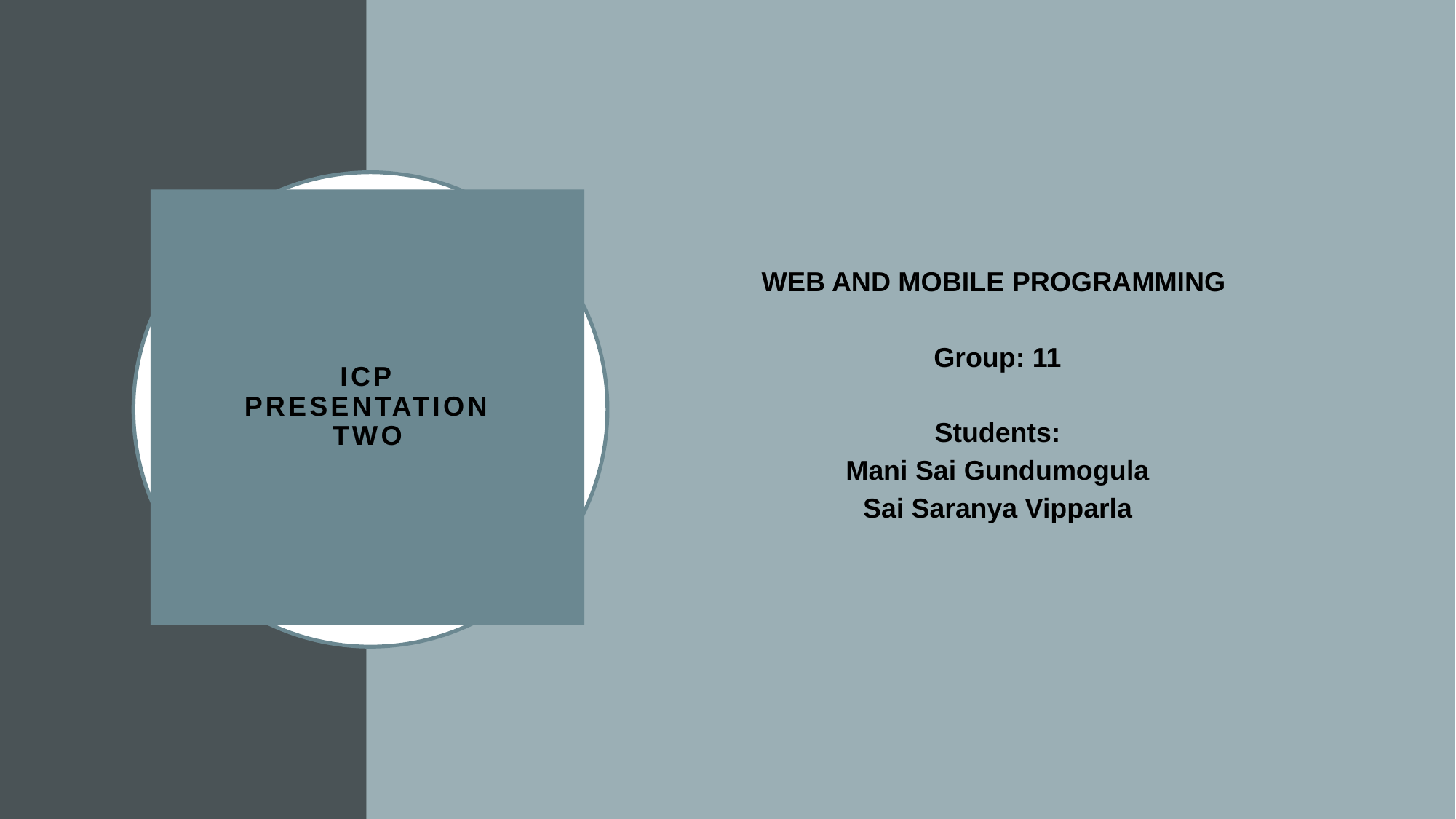

# ICP Presentation Two
WEB AND MOBILE PROGRAMMING

Group: 11

Students:
Mani Sai Gundumogula
Sai Saranya Vipparla